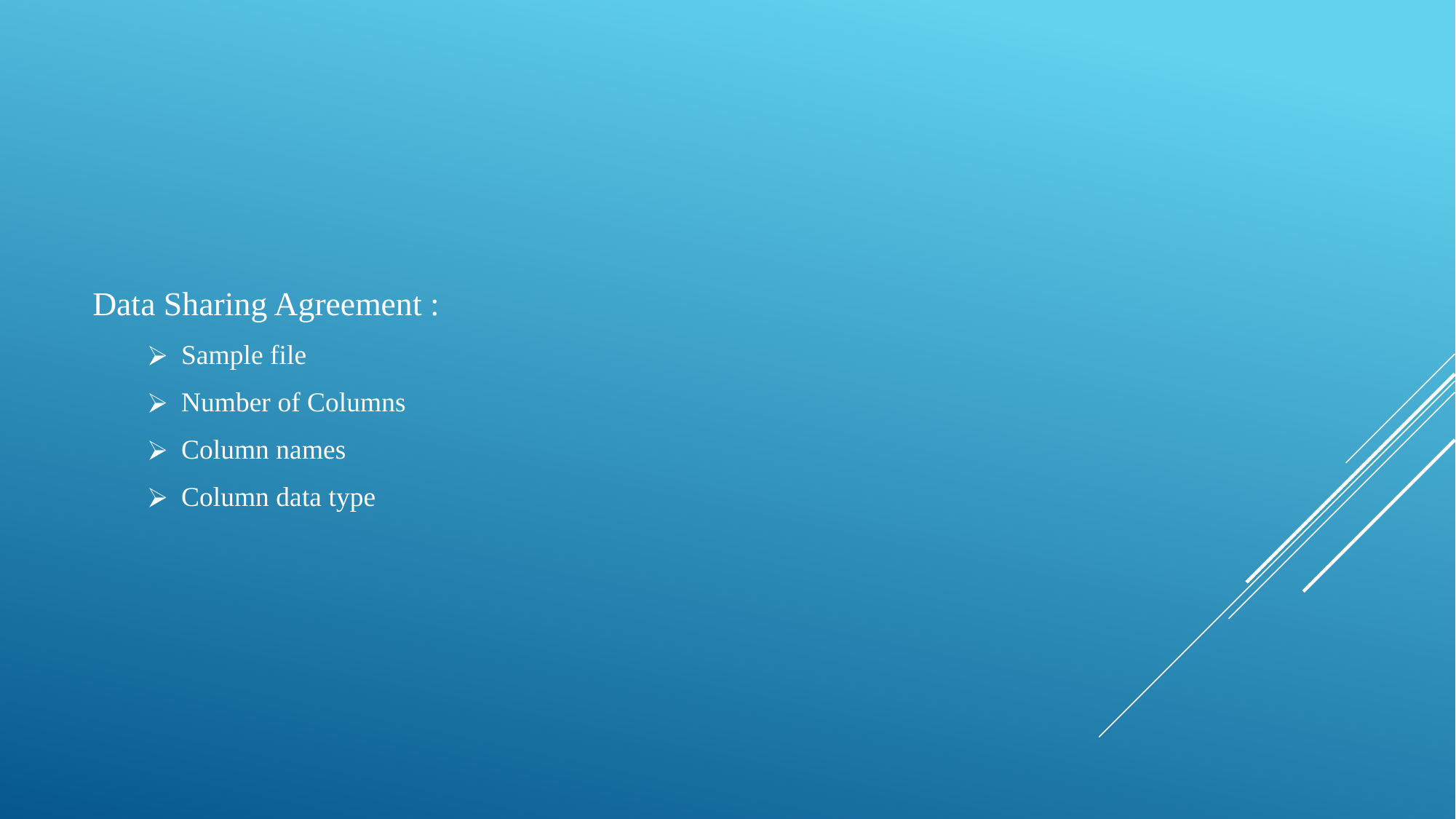

Data Sharing Agreement :
Sample file
Number of Columns
Column names
Column data type